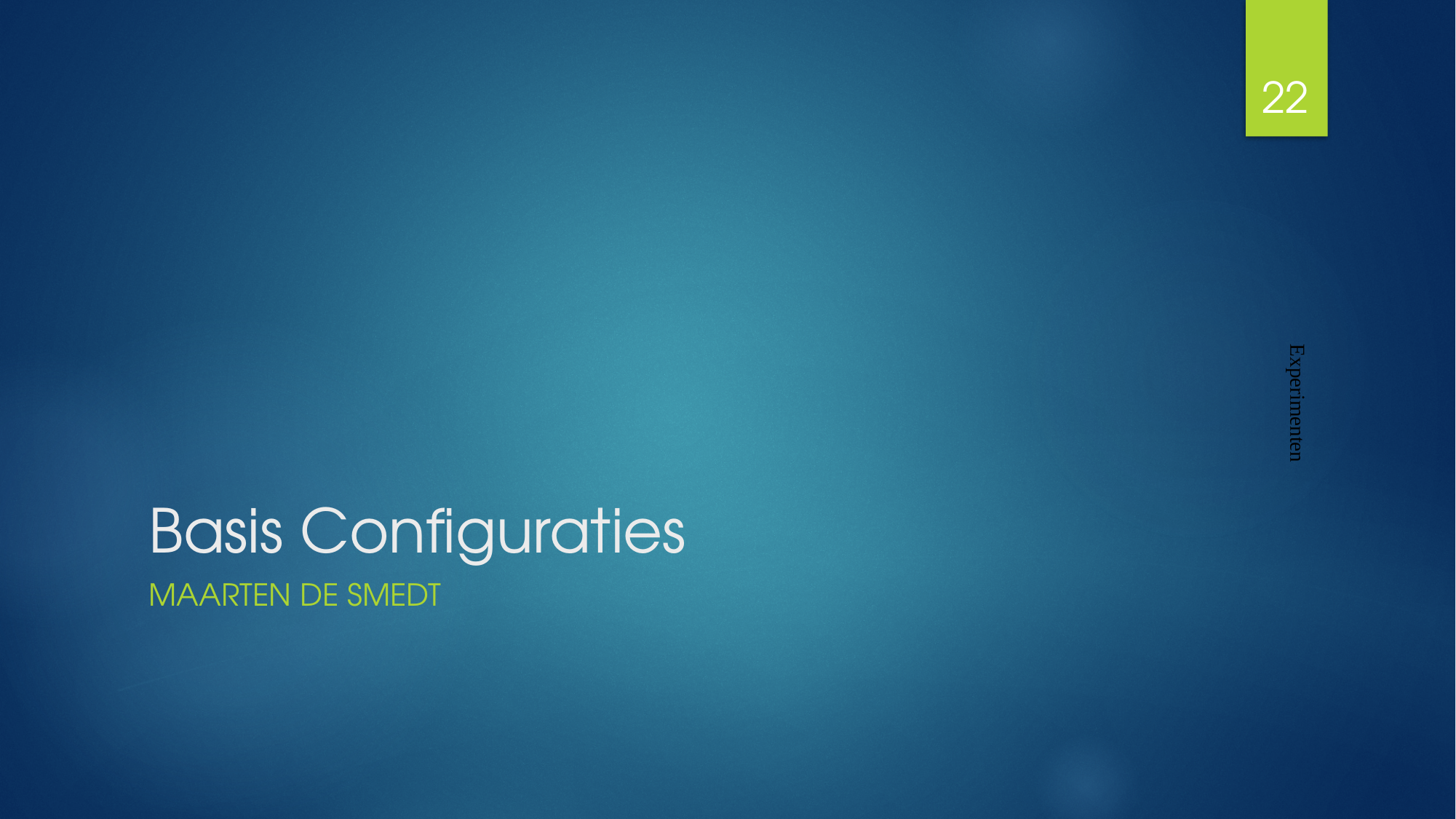

22
# Basis Configuraties
Experimenten
Maarten De Smedt